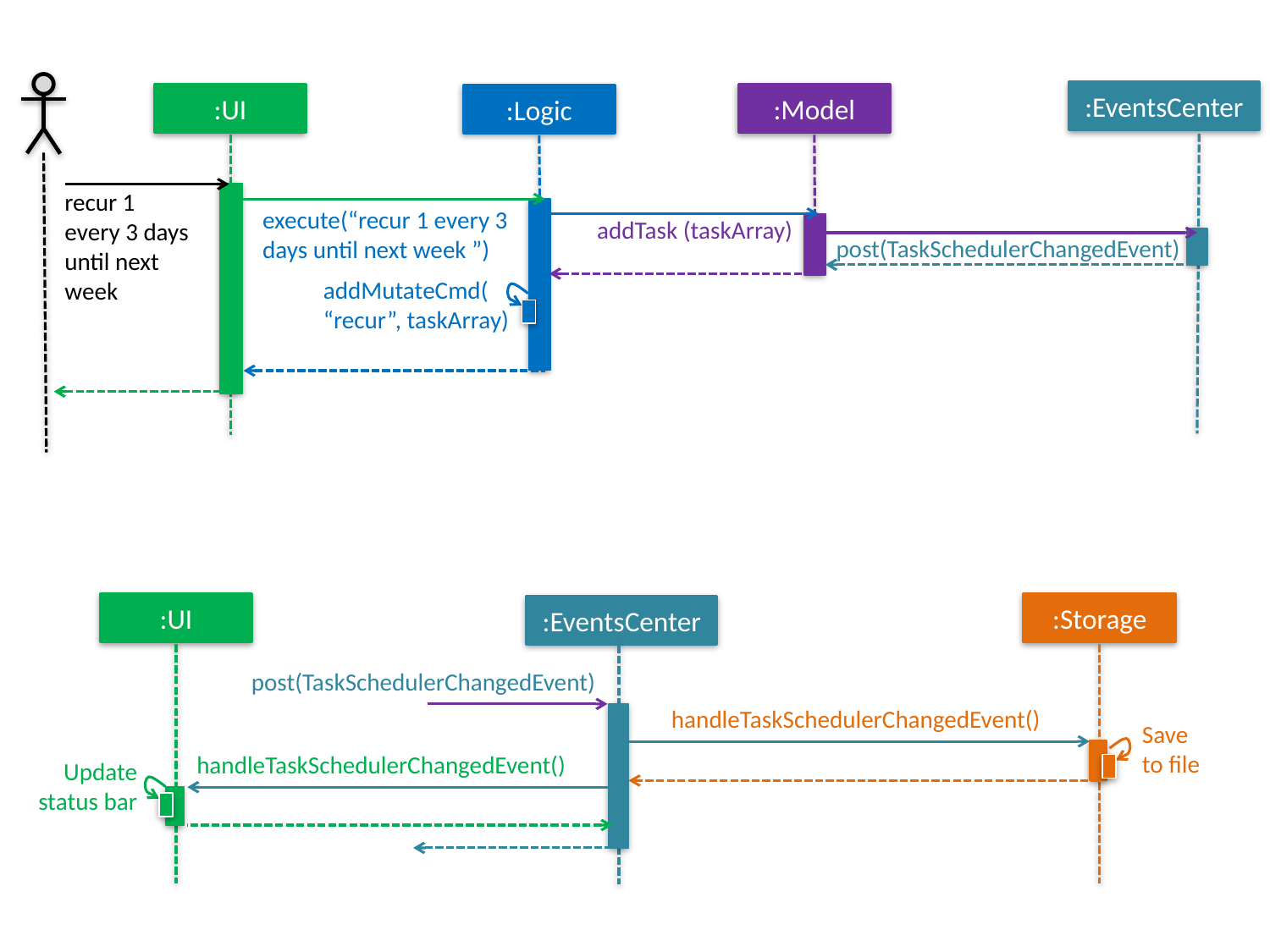

:EventsCenter
:UI
:Model
:Logic

recur 1 every 3 days until next week

execute(“recur 1 every 3 days until next week ”)

addTask (taskArray)

post(TaskSchedulerChangedEvent)
addMutateCmd(
“recur”, taskArray)

:UI
:Storage
:EventsCenter
post(TaskSchedulerChangedEvent)
handleTaskSchedulerChangedEvent()

Save
to file

handleTaskSchedulerChangedEvent()
Update status bar